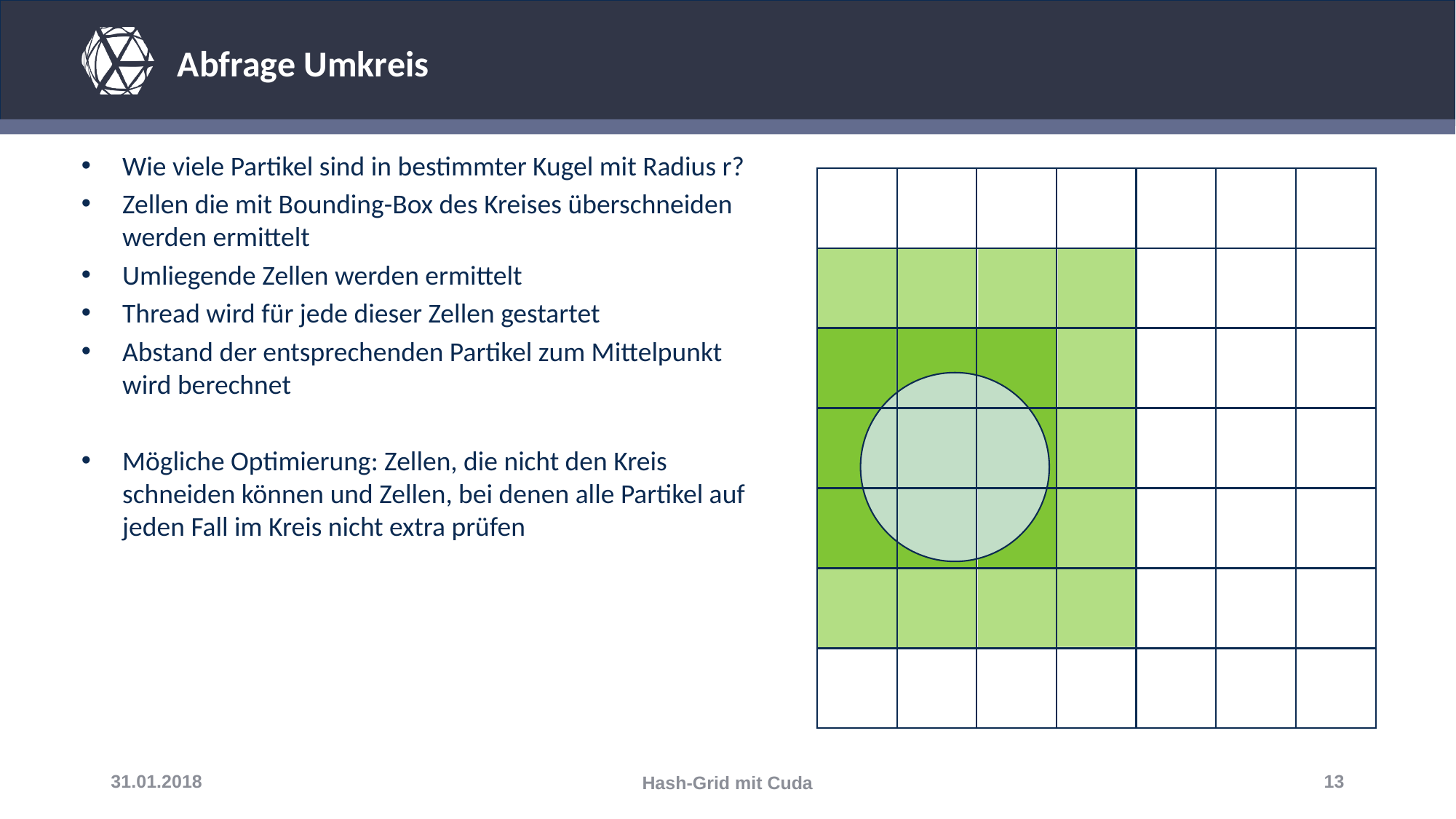

# Abfrage Umkreis
Wie viele Partikel sind in bestimmter Kugel mit Radius r?
Zellen die mit Bounding-Box des Kreises überschneiden werden ermittelt
Umliegende Zellen werden ermittelt
Thread wird für jede dieser Zellen gestartet
Abstand der entsprechenden Partikel zum Mittelpunkt wird berechnet

Mögliche Optimierung: Zellen, die nicht den Kreis schneiden können und Zellen, bei denen alle Partikel auf jeden Fall im Kreis nicht extra prüfen

31.01.2018
13
Hash-Grid mit Cuda